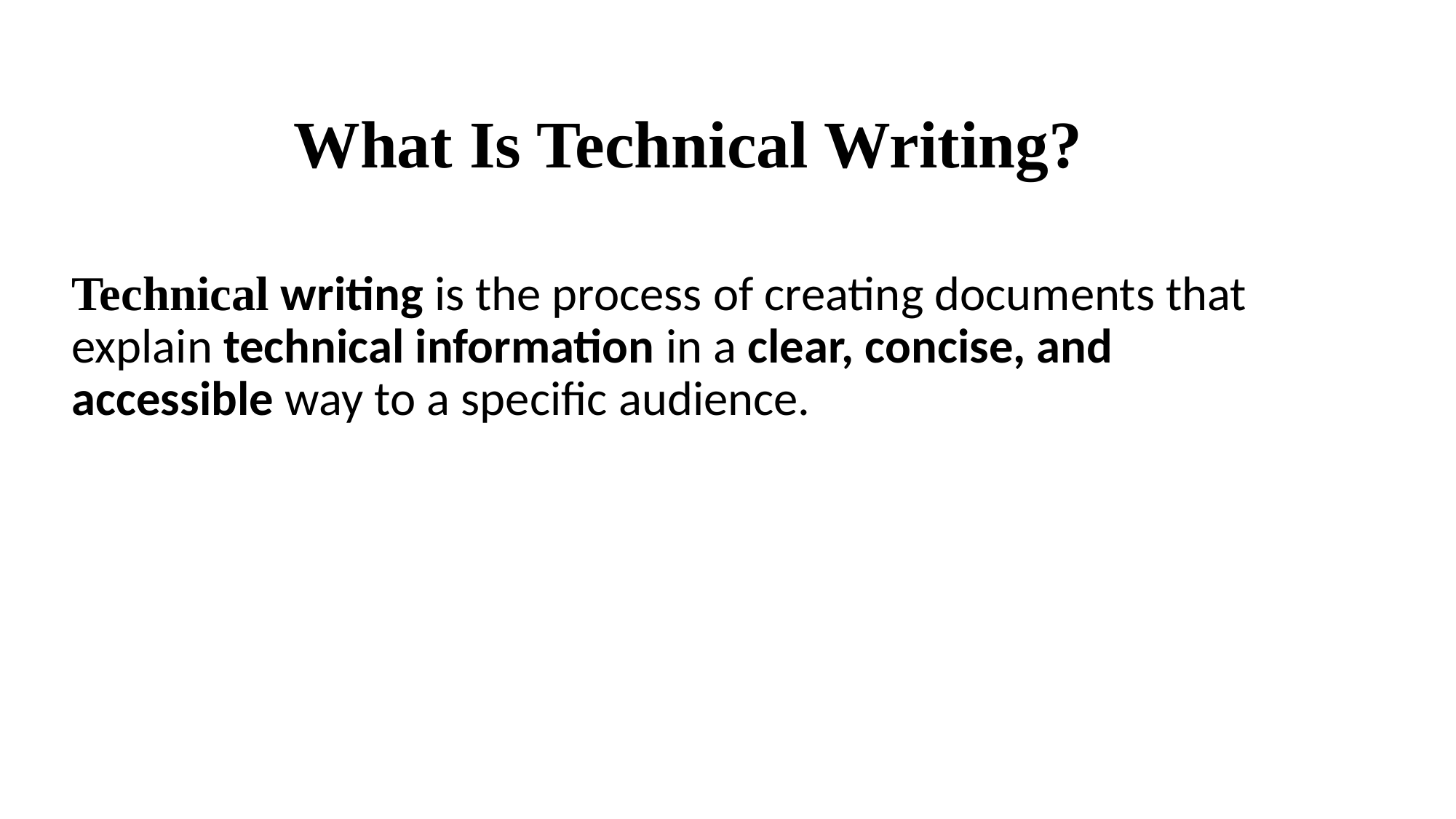

# What Is Technical Writing?
Technical writing is the process of creating documents that explain technical information in a clear, concise, and accessible way to a specific audience.